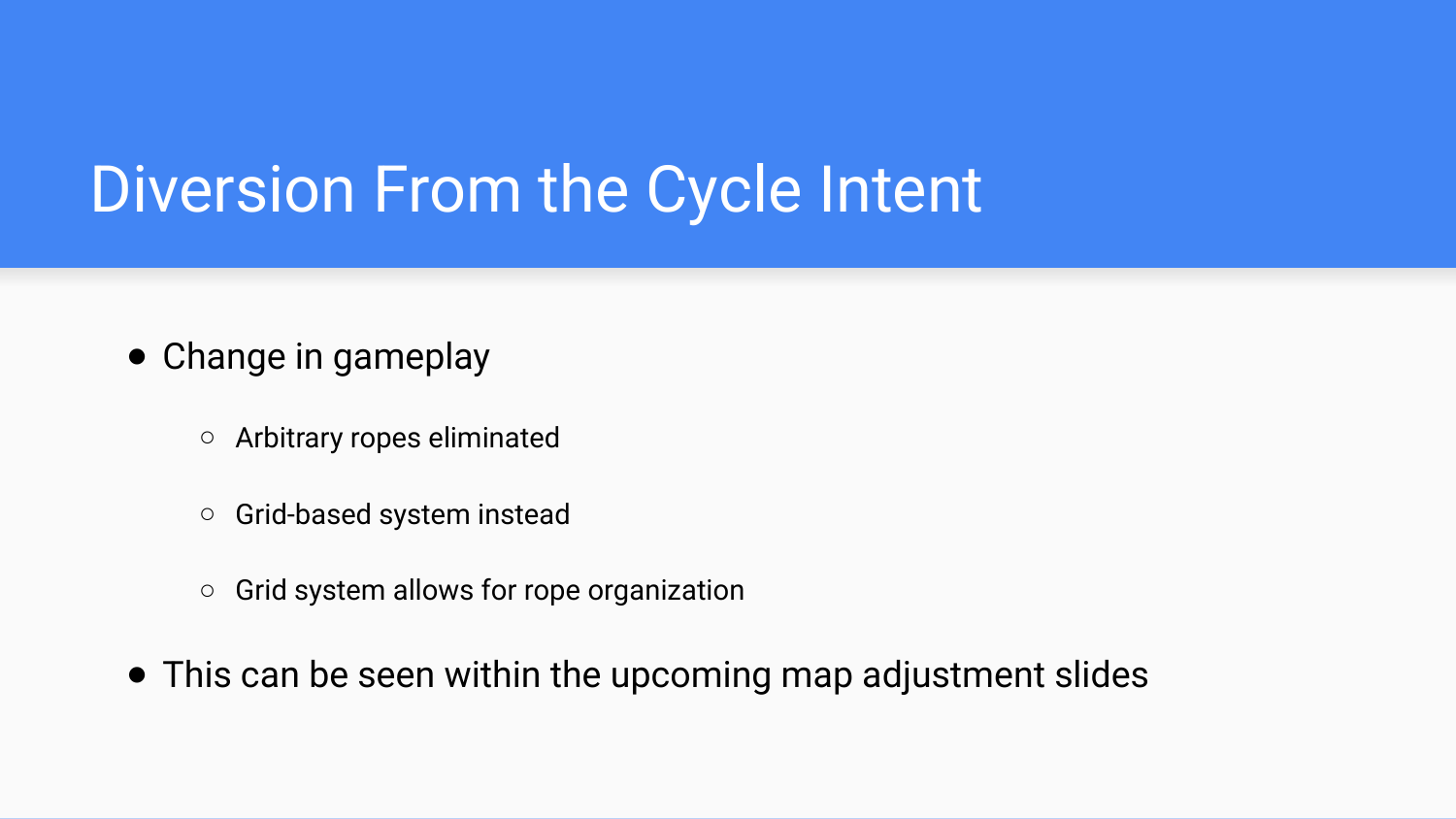

# Diversion From the Cycle Intent
Change in gameplay
Arbitrary ropes eliminated
Grid-based system instead
Grid system allows for rope organization
This can be seen within the upcoming map adjustment slides